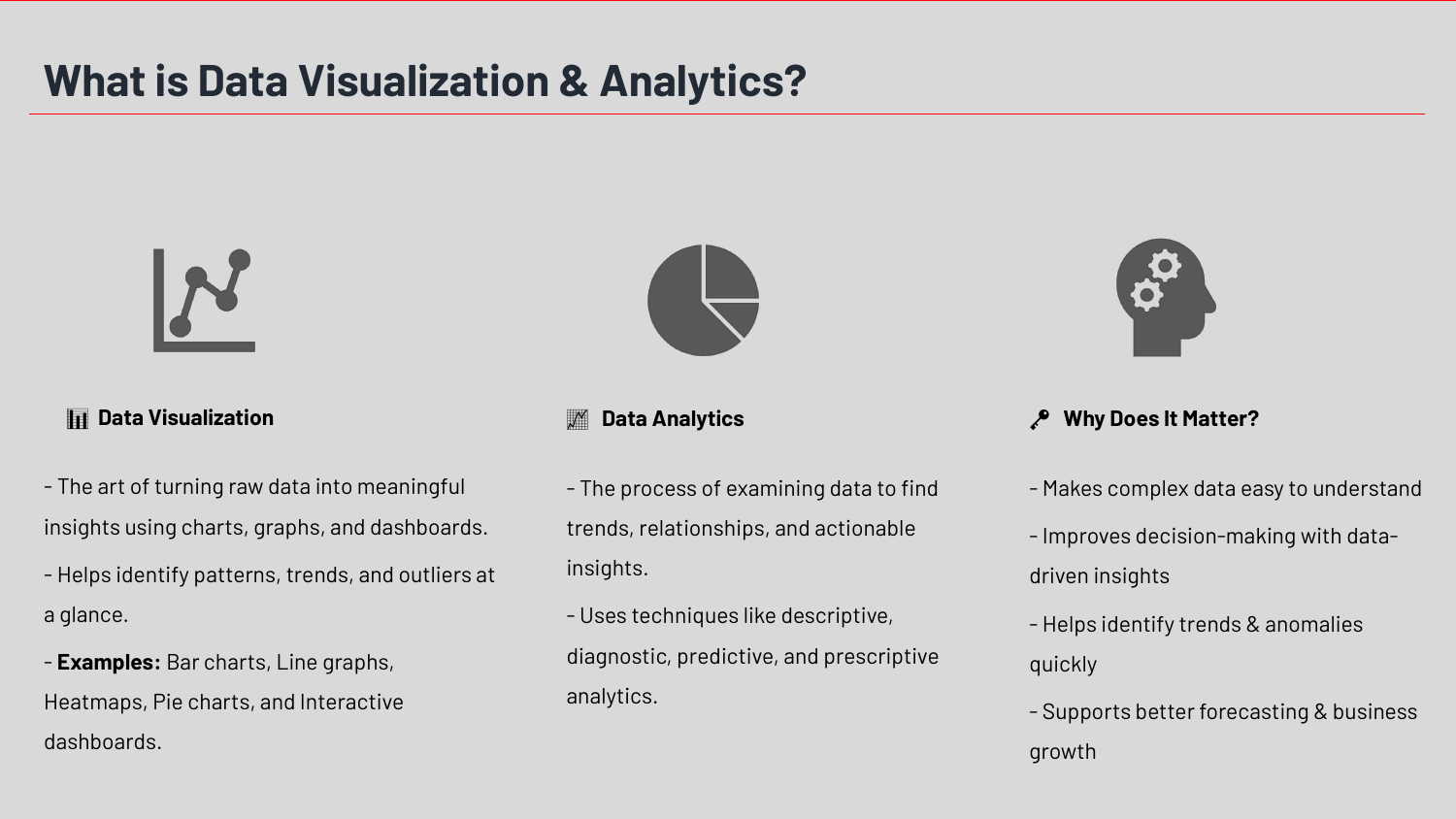

What is Data Visualization & Analytics?
📊  Data Visualization
- The art of turning raw data into meaningful insights using charts, graphs, and dashboards.
- Helps identify patterns, trends, and outliers at a glance.
- Examples: Bar charts, Line graphs, Heatmaps, Pie charts, and Interactive dashboards.

📈   Data Analytics
- The process of examining data to find trends, relationships, and actionable insights.
- Uses techniques like descriptive, diagnostic, predictive, and prescriptive analytics.

🔑   Why Does It Matter?
- Makes complex data easy to understand
- Improves decision-making with data-driven insights
- Helps identify trends & anomalies quickly
- Supports better forecasting & business growth